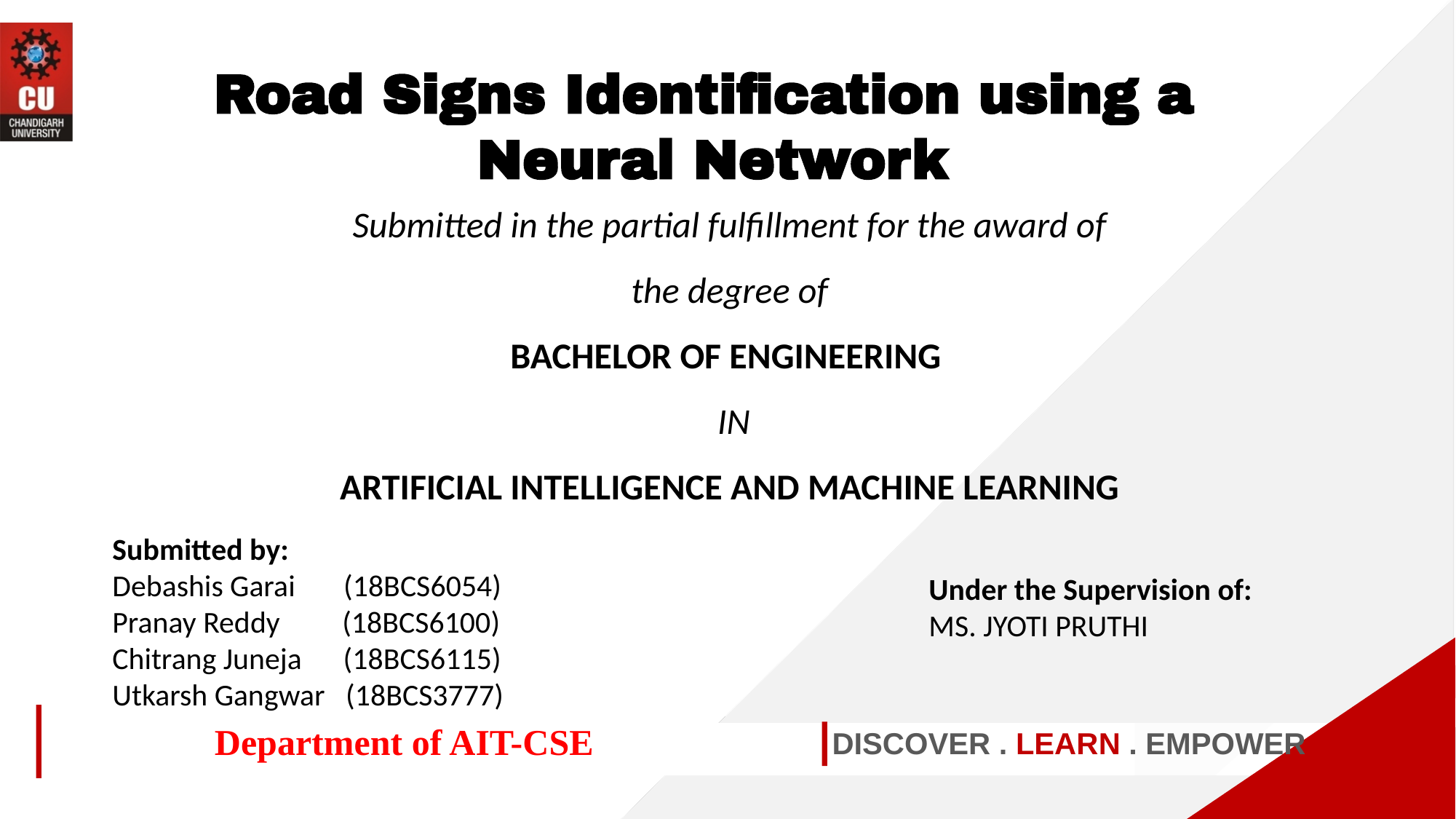

Road Signs Identification using a  Neural Network
Submitted in the partial fulfillment for the award of the degree of
BACHELOR OF ENGINEERING
 IN
ARTIFICIAL INTELLIGENCE AND MACHINE LEARNING
Submitted by:
Debashis Garai       (18BCS6054)
Pranay Reddy         (18BCS6100)
Chitrang Juneja      (18BCS6115)
Utkarsh Gangwar   (18BCS3777)

Under the Supervision of:
MS. JYOTI PRUTHI

Department of AIT-CSE
DISCOVER . LEARN . EMPOWER

1